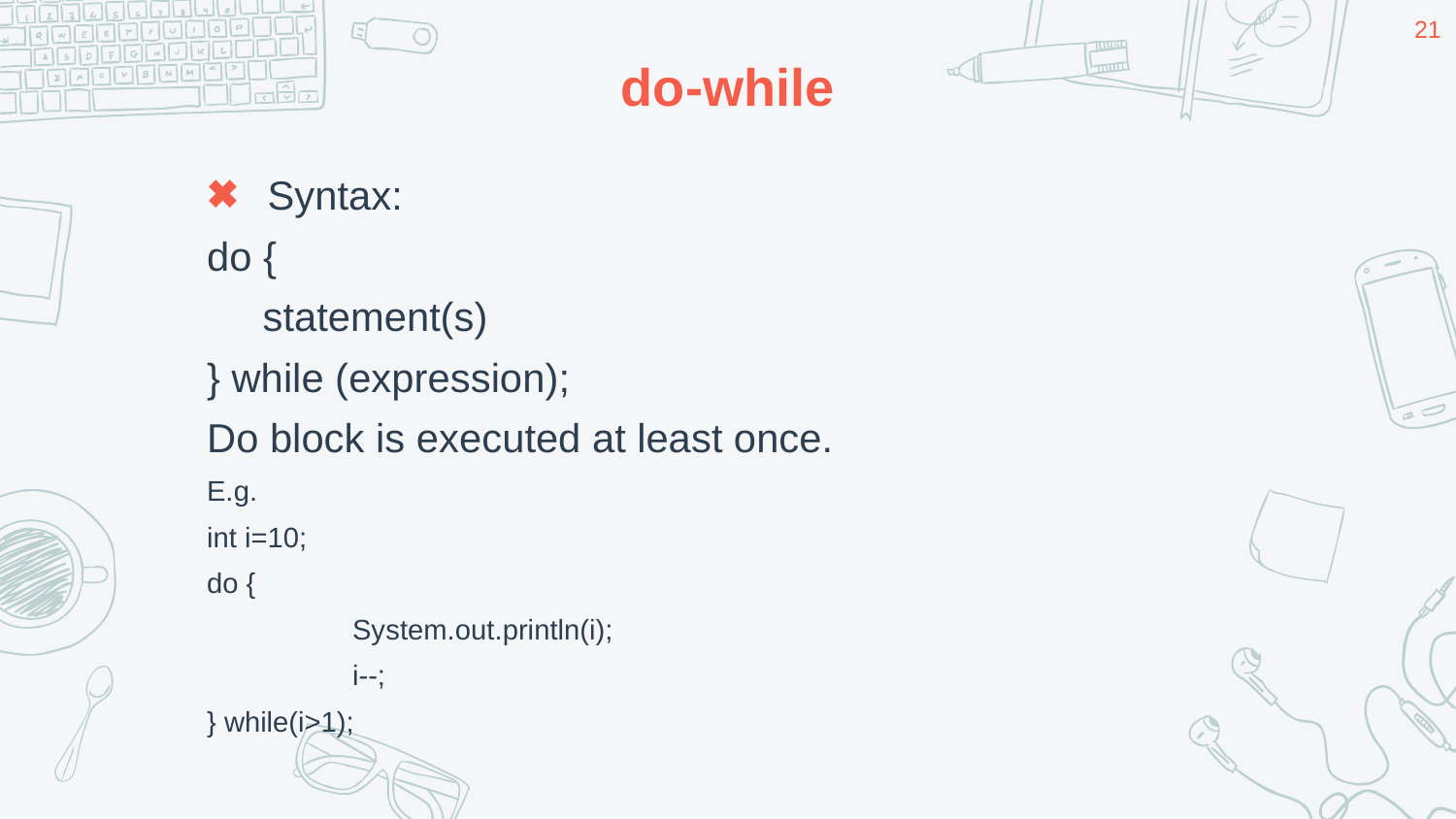

21
# do-while
Syntax:
do {
     statement(s)
} while (expression);
Do block is executed at least once.
E.g.
int i=10;
do {
	System.out.println(i);
	i--;
} while(i>1);